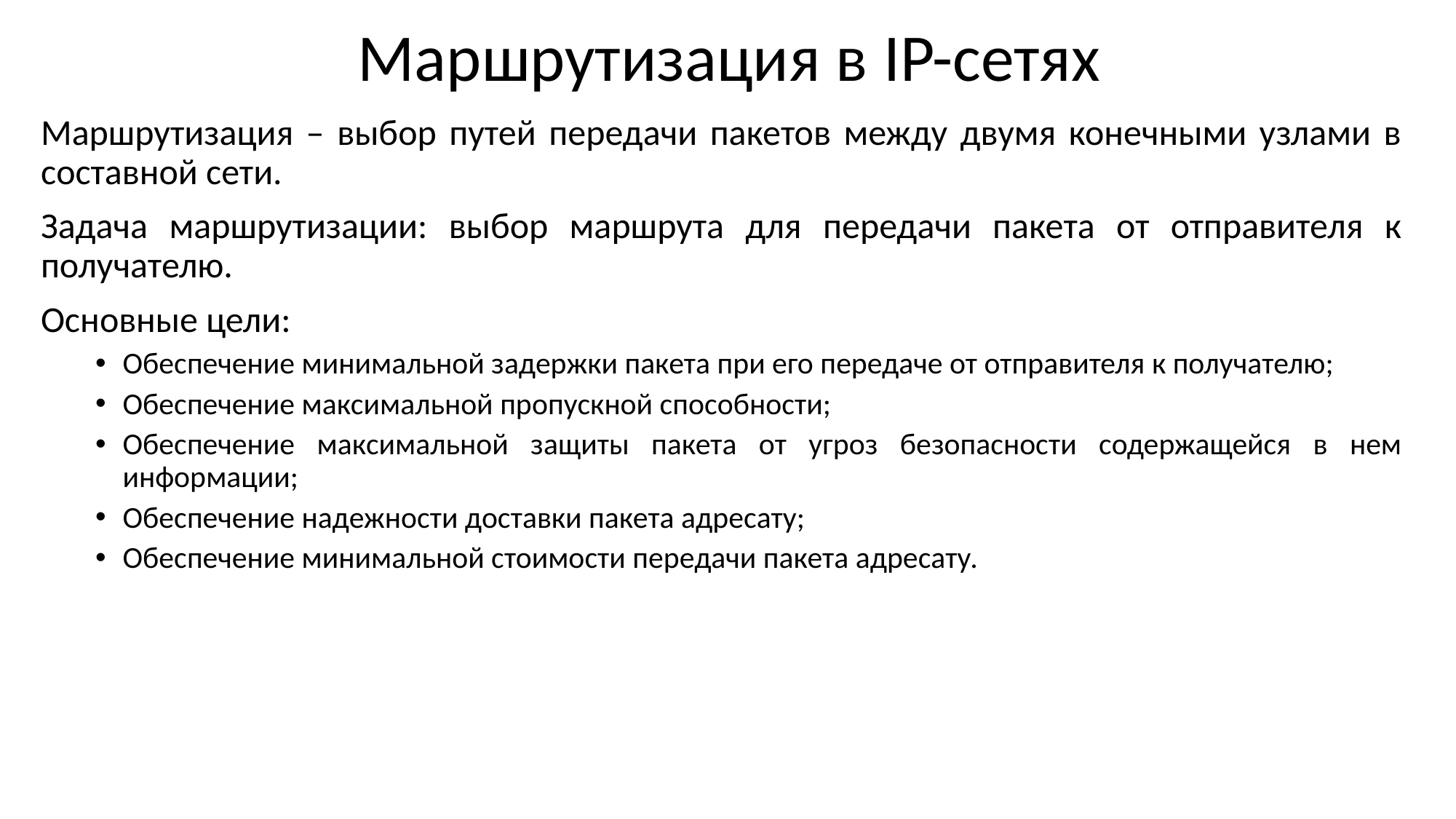

# Маршрутизация в IP-сетях
Маршрутизация – выбор путей передачи пакетов между двумя конечными узлами в составной сети.
Задача маршрутизации: выбор маршрута для передачи пакета от отправителя к получателю.
Основные цели:
Обеспечение минимальной задержки пакета при его передаче от отправителя к получателю;
Обеспечение максимальной пропускной способности;
Обеспечение максимальной защиты пакета от угроз безопасности содержащейся в нем информации;
Обеспечение надежности доставки пакета адресату;
Обеспечение минимальной стоимости передачи пакета адресату.